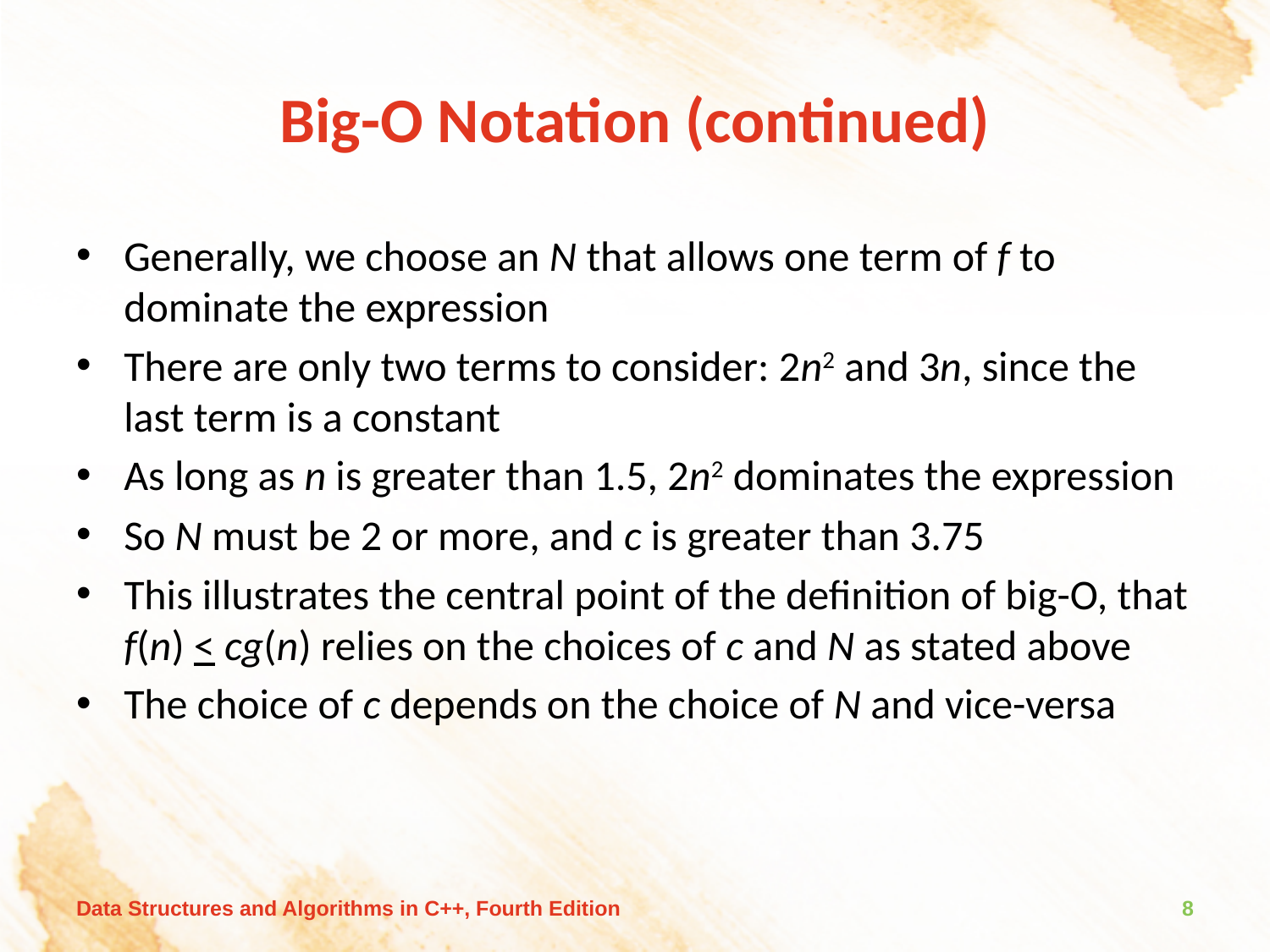

# Big-O Notation (continued)
Generally, we choose an N that allows one term of f to dominate the expression
There are only two terms to consider: 2n2 and 3n, since the last term is a constant
As long as n is greater than 1.5, 2n2 dominates the expression
So N must be 2 or more, and c is greater than 3.75
This illustrates the central point of the definition of big-O, that f(n) < cg(n) relies on the choices of c and N as stated above
The choice of c depends on the choice of N and vice-versa
Data Structures and Algorithms in C++, Fourth Edition
8